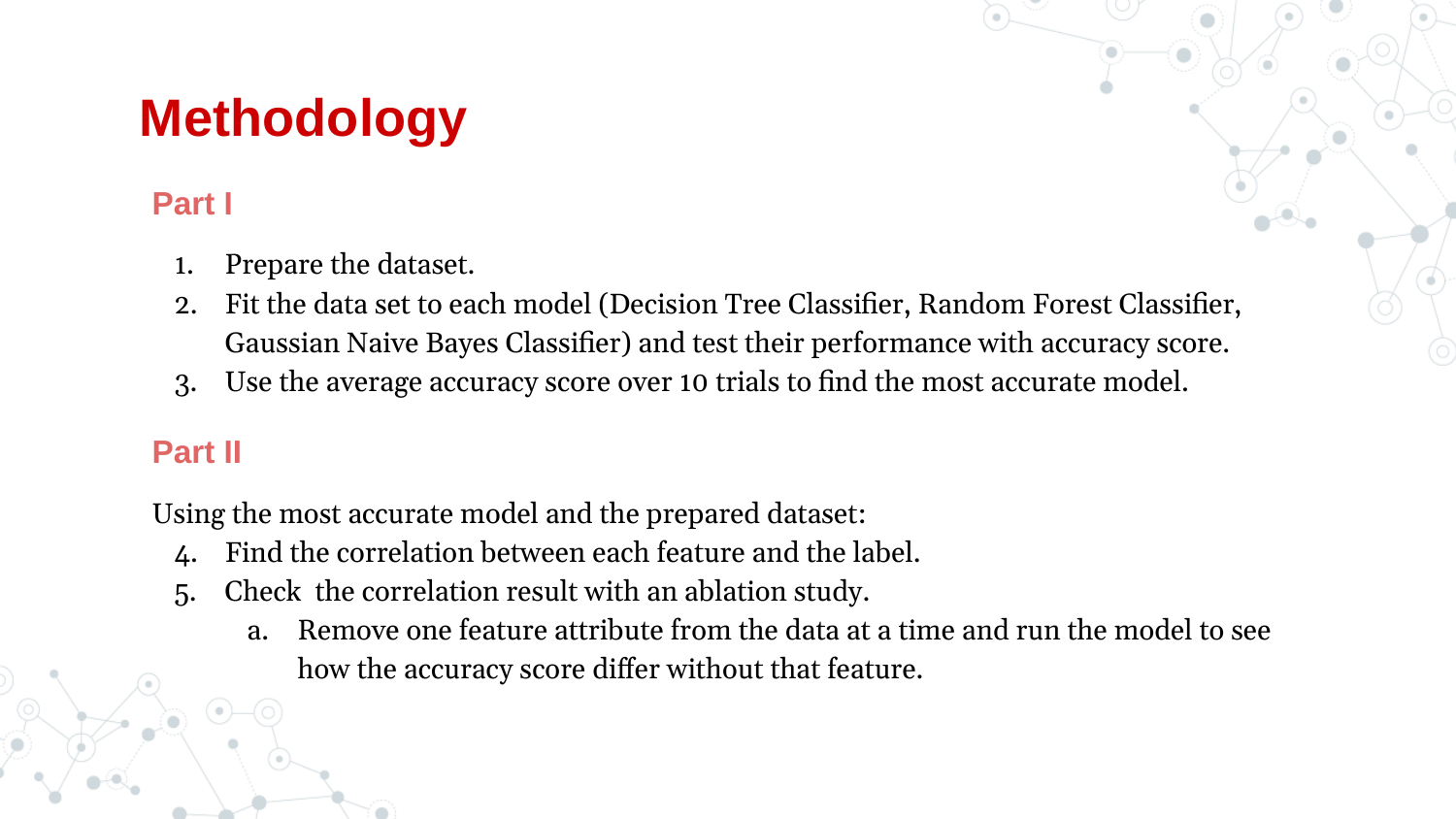

# Methodology
Part I
Prepare the dataset.
Fit the data set to each model (Decision Tree Classifier, Random Forest Classifier, Gaussian Naive Bayes Classifier) and test their performance with accuracy score.
Use the average accuracy score over 10 trials to find the most accurate model.

Part II
Using the most accurate model and the prepared dataset:
Find the correlation between each feature and the label.
Check  the correlation result with an ablation study.
Remove one feature attribute from the data at a time and run the model to see how the accuracy score differ without that feature.